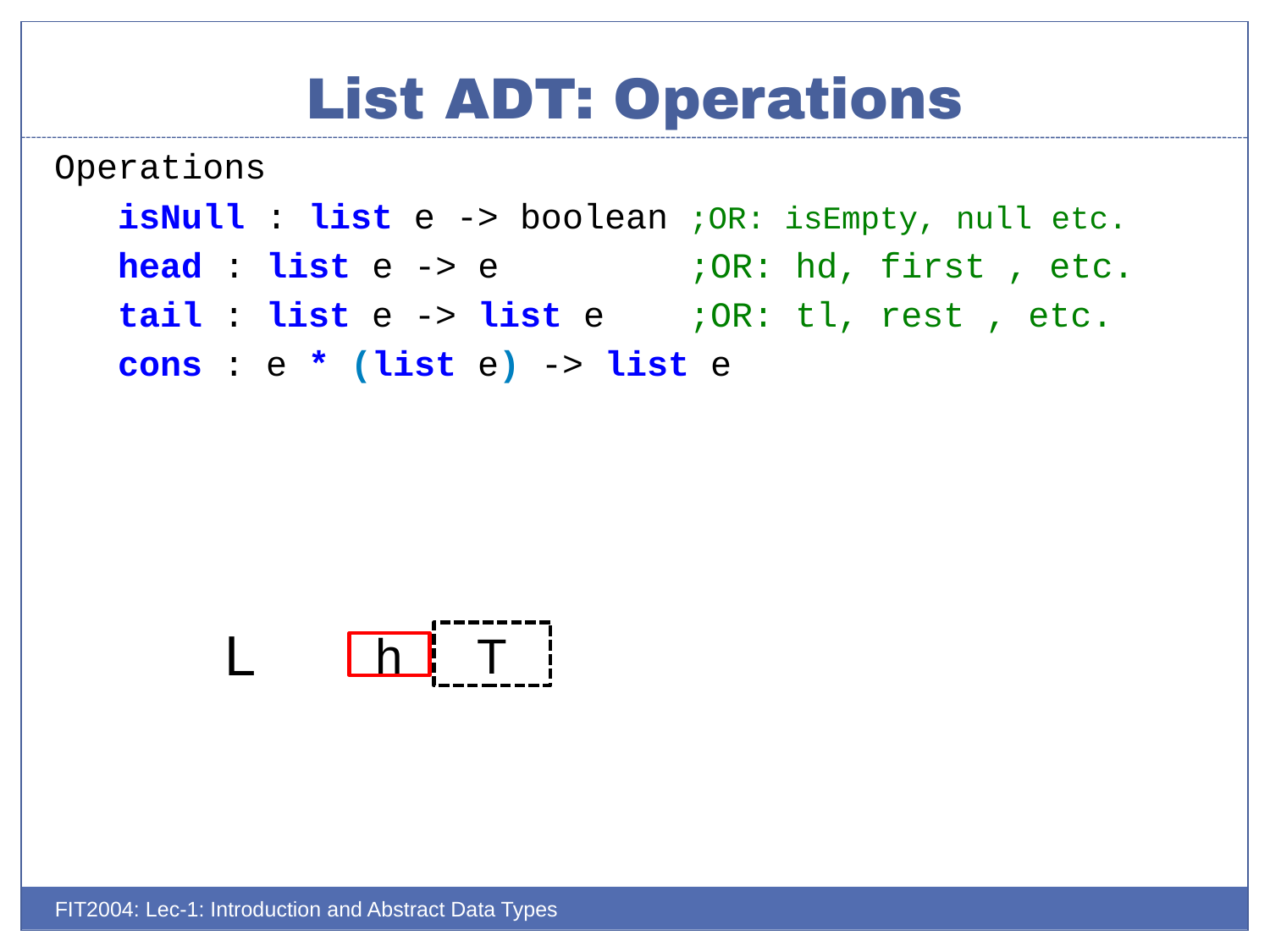

# List ADT: Operations
Operations
isNull : list e -> boolean	;OR: isEmpty, null etc.
head : list e -> e 		;OR: hd, first , etc.
tail : list e -> list e 	;OR: tl, rest , etc.
cons : e * (list e) -> list e

L
T
h
FIT2004: Lec-1: Introduction and Abstract Data Types